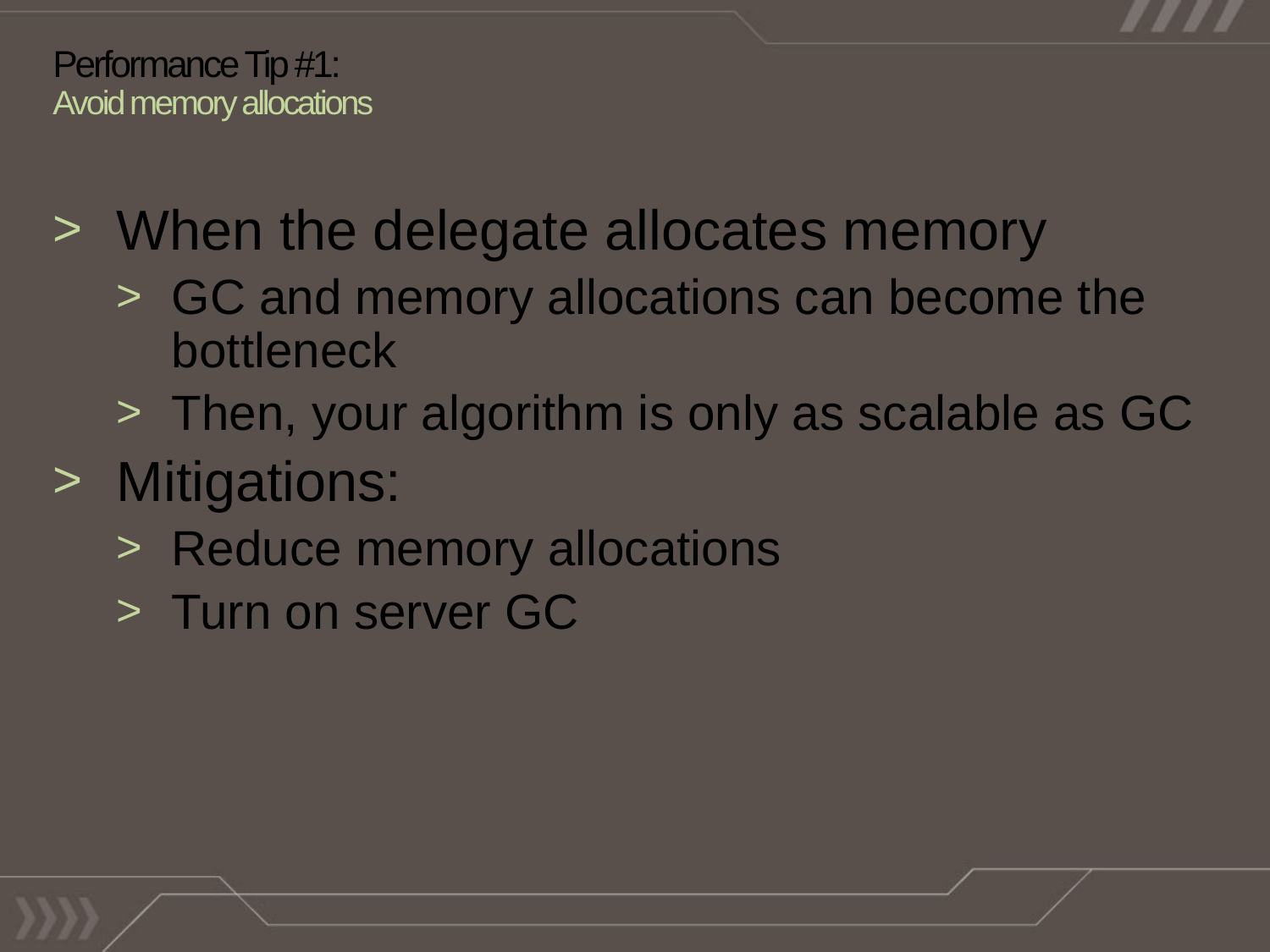

# Performance Tip #1: Avoid memory allocations
When the delegate allocates memory
GC and memory allocations can become the bottleneck
Then, your algorithm is only as scalable as GC
Mitigations:
Reduce memory allocations
Turn on server GC